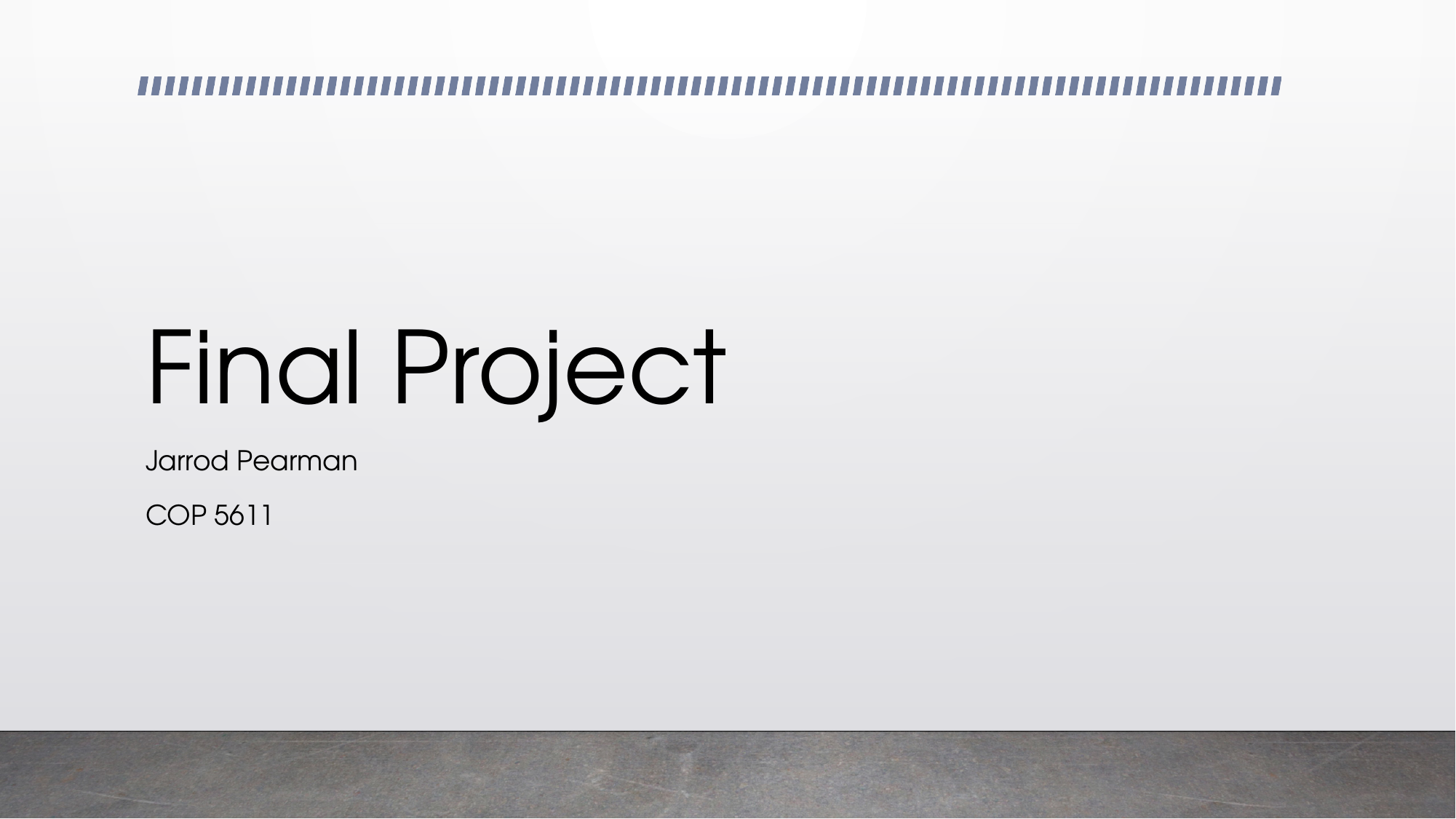

# Final Project
Jarrod Pearman
COP 5611